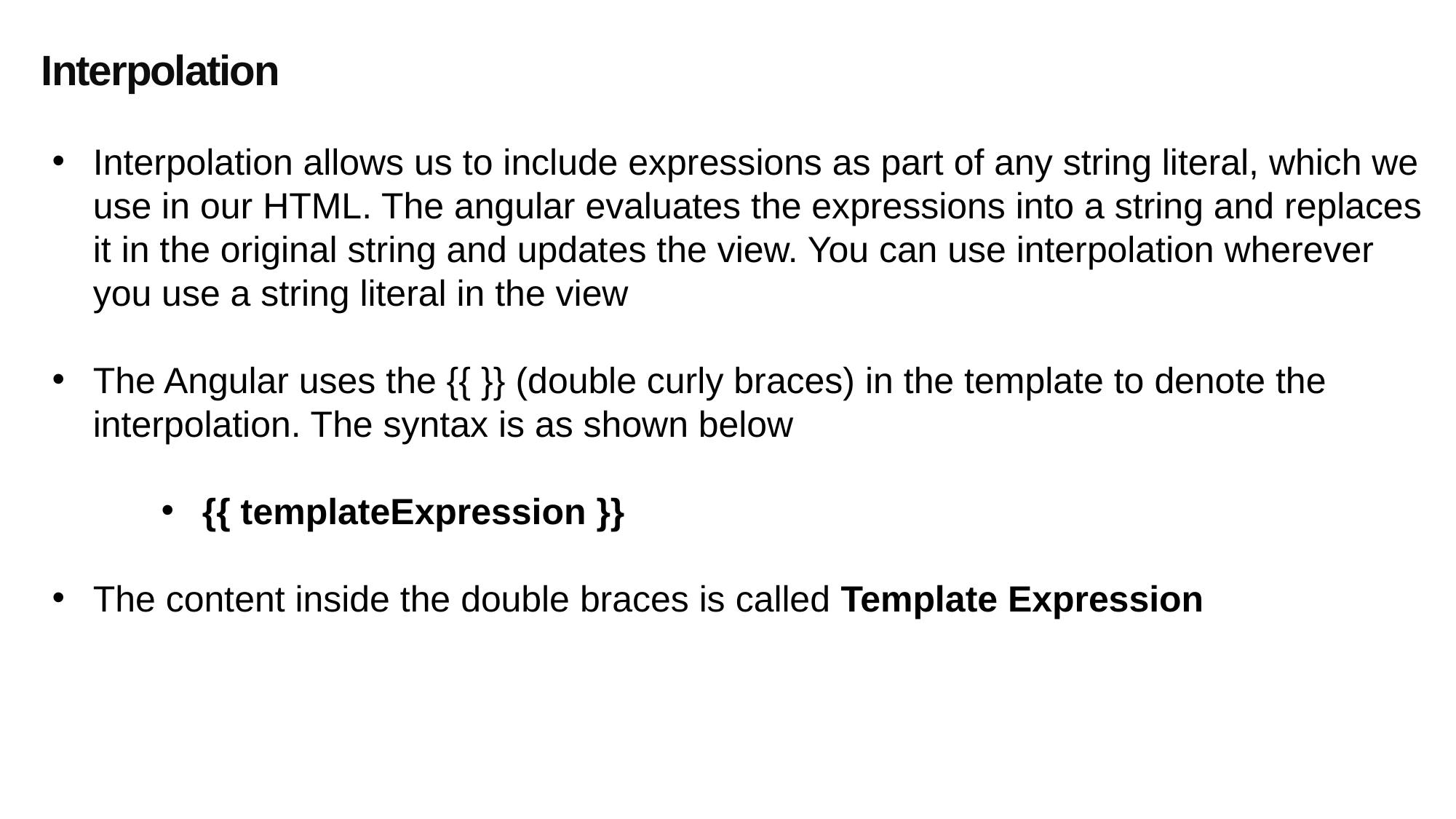

Interpolation
Interpolation allows us to include expressions as part of any string literal, which we use in our HTML. The angular evaluates the expressions into a string and replaces it in the original string and updates the view. You can use interpolation wherever you use a string literal in the view

The Angular uses the {{ }} (double curly braces) in the template to denote the interpolation. The syntax is as shown below

{{ templateExpression }}

The content inside the double braces is called Template Expression